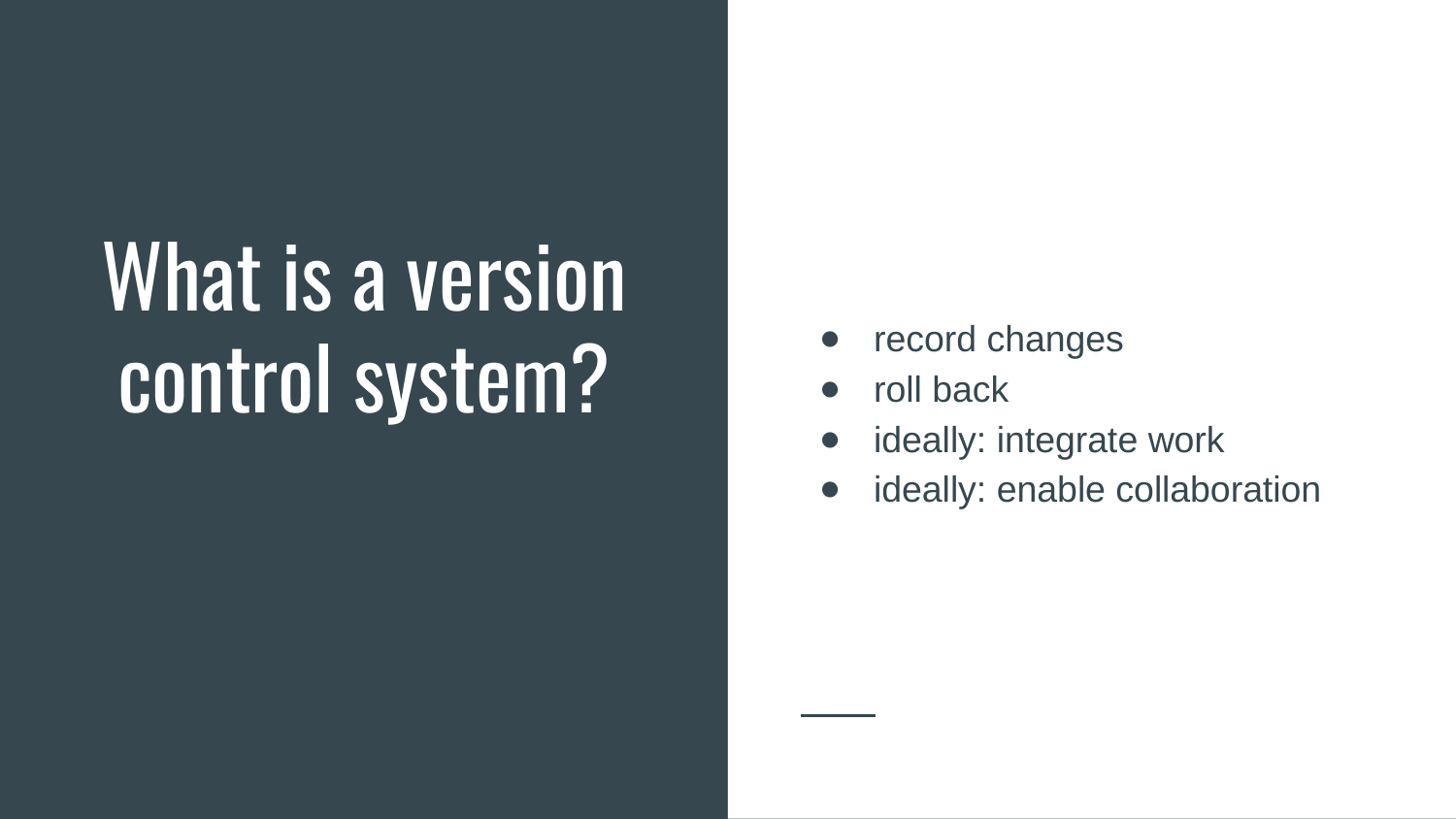

record changes
roll back
ideally: integrate work
ideally: enable collaboration
# What is a version control system?